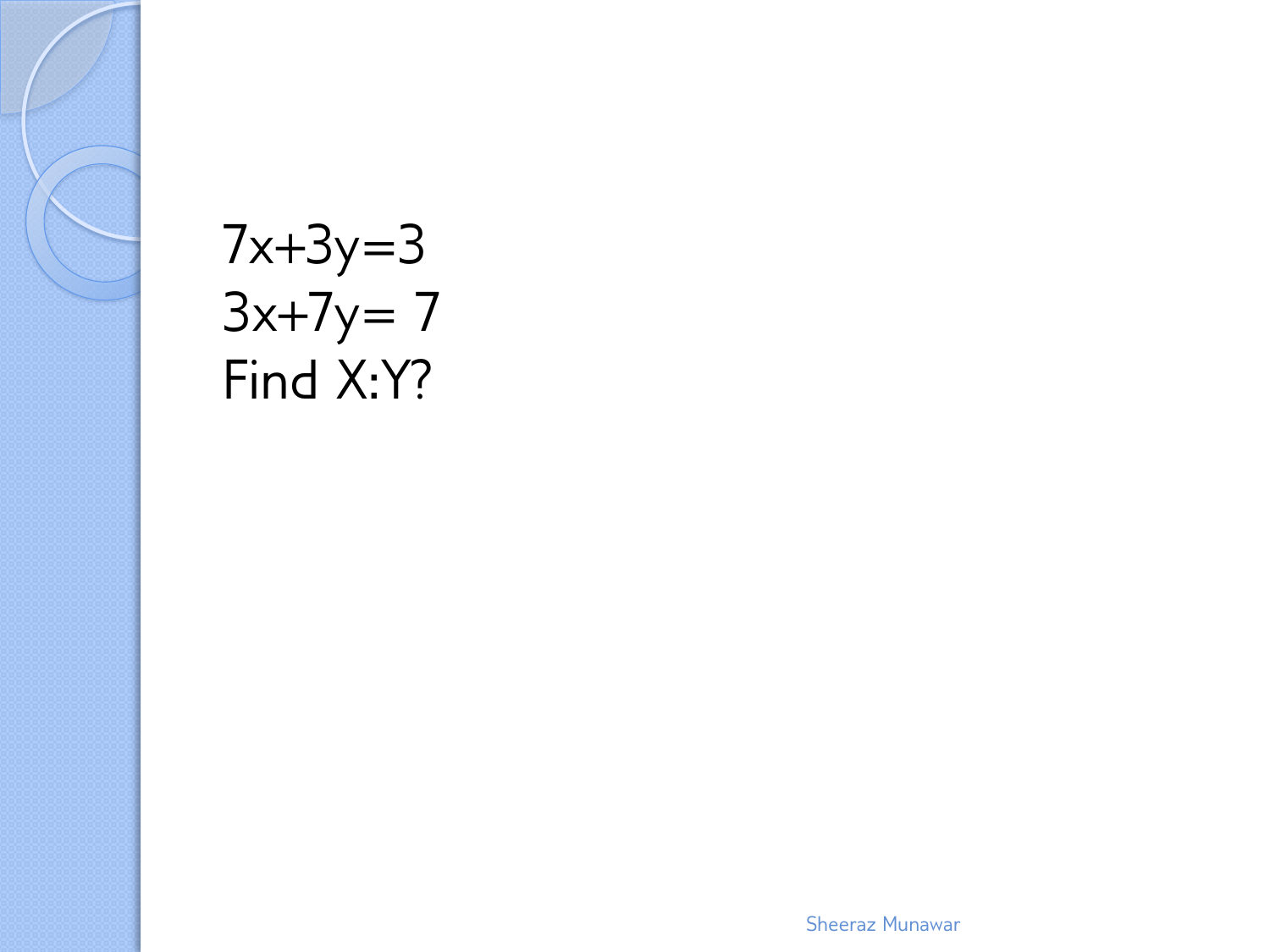

#
7x+3y=3
3x+7y= 7
Find X:Y?
Sheeraz Munawar